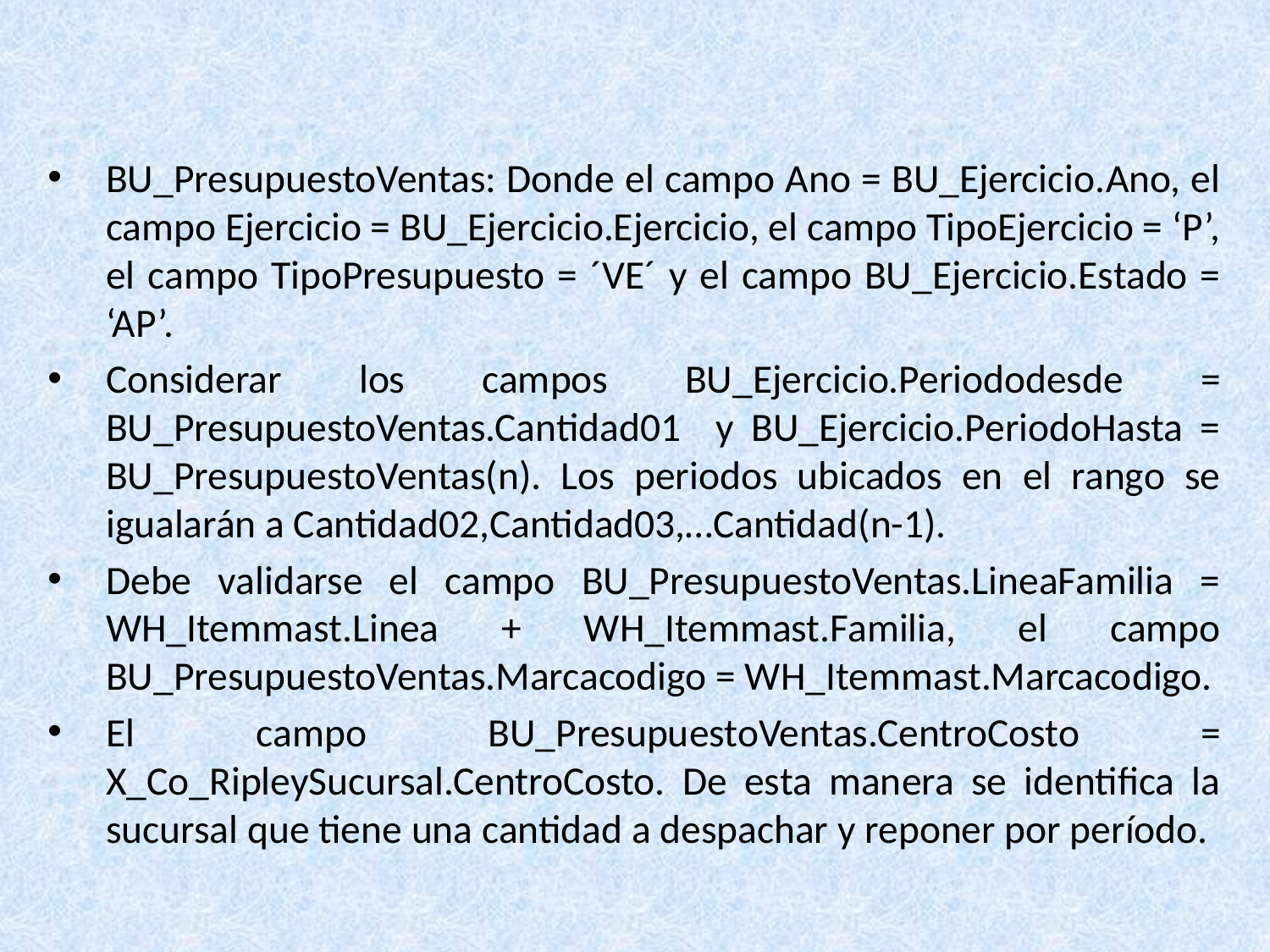

#
BU_PresupuestoVentas: Donde el campo Ano = BU_Ejercicio.Ano, el campo Ejercicio = BU_Ejercicio.Ejercicio, el campo TipoEjercicio = ‘P’, el campo TipoPresupuesto = ´VE´ y el campo BU_Ejercicio.Estado = ‘AP’.
Considerar los campos BU_Ejercicio.Periododesde = BU_PresupuestoVentas.Cantidad01  y BU_Ejercicio.PeriodoHasta = BU_PresupuestoVentas(n). Los periodos ubicados en el rango se igualarán a Cantidad02,Cantidad03,…Cantidad(n-1).
Debe validarse el campo BU_PresupuestoVentas.LineaFamilia = WH_Itemmast.Linea + WH_Itemmast.Familia, el campo BU_PresupuestoVentas.Marcacodigo = WH_Itemmast.Marcacodigo.
El campo BU_PresupuestoVentas.CentroCosto = X_Co_RipleySucursal.CentroCosto. De esta manera se identifica la sucursal que tiene una cantidad a despachar y reponer por período.